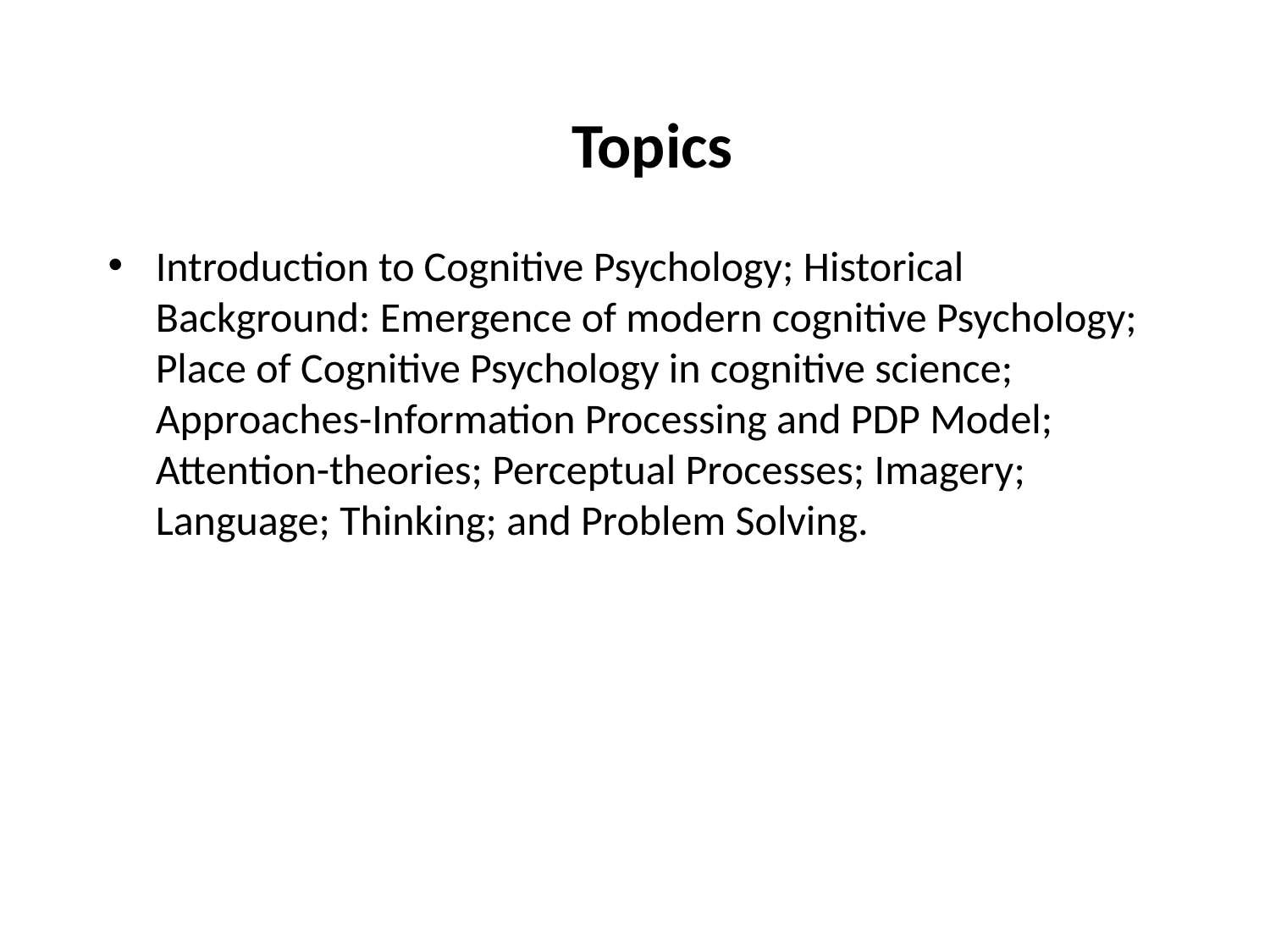

# Topics
Introduction to Cognitive Psychology; Historical Background: Emergence of modern cognitive Psychology; Place of Cognitive Psychology in cognitive science; Approaches-Information Processing and PDP Model; Attention-theories; Perceptual Processes; Imagery; Language; Thinking; and Problem Solving.